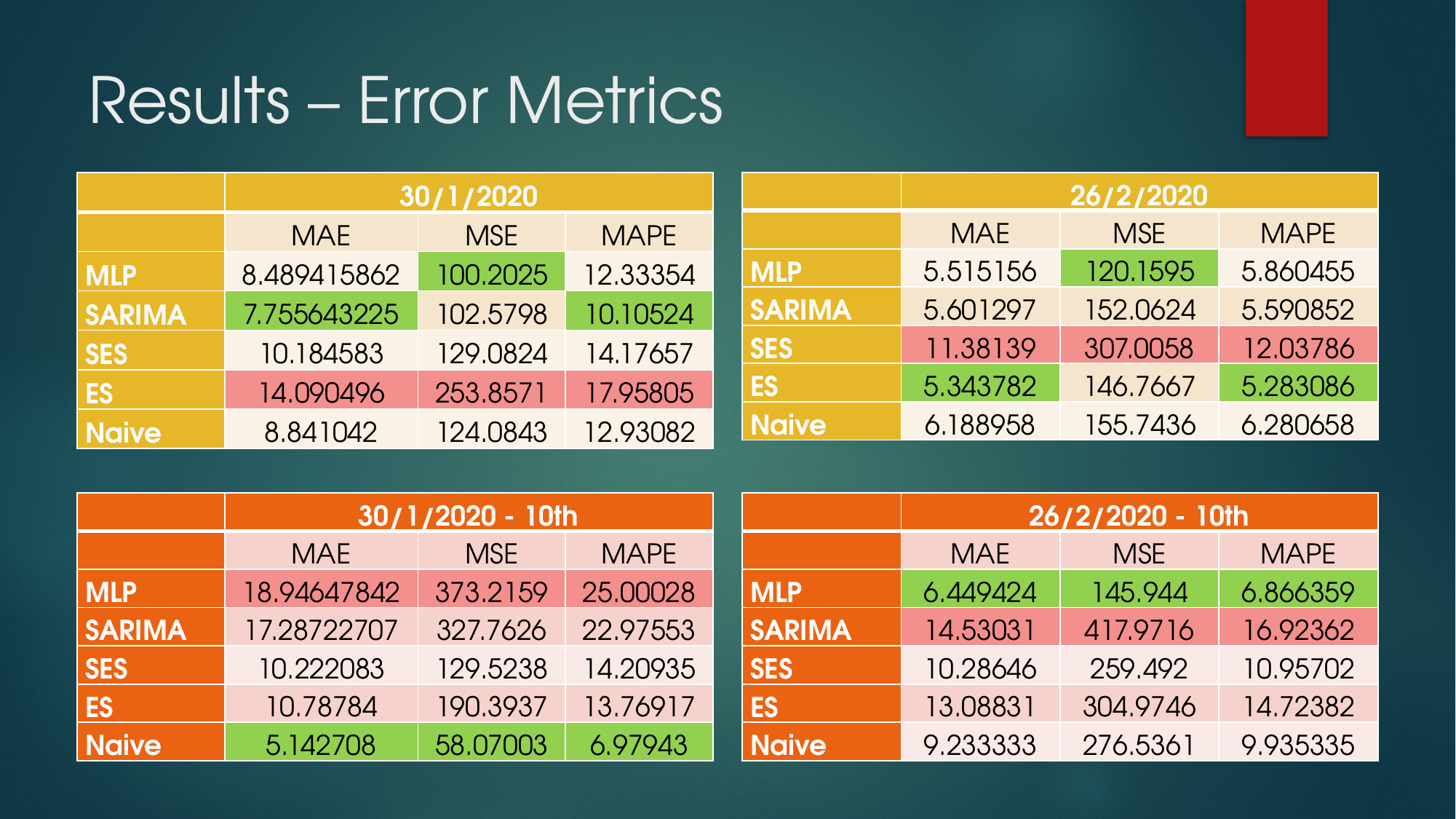

# Results – Error Metrics
|  | 26/2/2020 |  |  |
| --- | --- | --- | --- |
|  | MAE | MSE | MAPE |
| MLP | 5.515156 | 120.1595 | 5.860455 |
| SARIMA | 5.601297 | 152.0624 | 5.590852 |
| SES | 11.38139 | 307.0058 | 12.03786 |
| ES | 5.343782 | 146.7667 | 5.283086 |
| Naive | 6.188958 | 155.7436 | 6.280658 |
|  | 30/1/2020 |  |  |
| --- | --- | --- | --- |
|  | MAE | MSE | MAPE |
| MLP | 8.489415862 | 100.2025 | 12.33354 |
| SARIMA | 7.755643225 | 102.5798 | 10.10524 |
| SES | 10.184583 | 129.0824 | 14.17657 |
| ES | 14.090496 | 253.8571 | 17.95805 |
| Naive | 8.841042 | 124.0843 | 12.93082 |
|  | 30/1/2020 - 10th |  |  |
| --- | --- | --- | --- |
|  | MAE | MSE | MAPE |
| MLP | 18.94647842 | 373.2159 | 25.00028 |
| SARIMA | 17.28722707 | 327.7626 | 22.97553 |
| SES | 10.222083 | 129.5238 | 14.20935 |
| ES | 10.78784 | 190.3937 | 13.76917 |
| Naive | 5.142708 | 58.07003 | 6.97943 |
|  | 26/2/2020 - 10th |  |  |
| --- | --- | --- | --- |
|  | MAE | MSE | MAPE |
| MLP | 6.449424 | 145.944 | 6.866359 |
| SARIMA | 14.53031 | 417.9716 | 16.92362 |
| SES | 10.28646 | 259.492 | 10.95702 |
| ES | 13.08831 | 304.9746 | 14.72382 |
| Naive | 9.233333 | 276.5361 | 9.935335 |